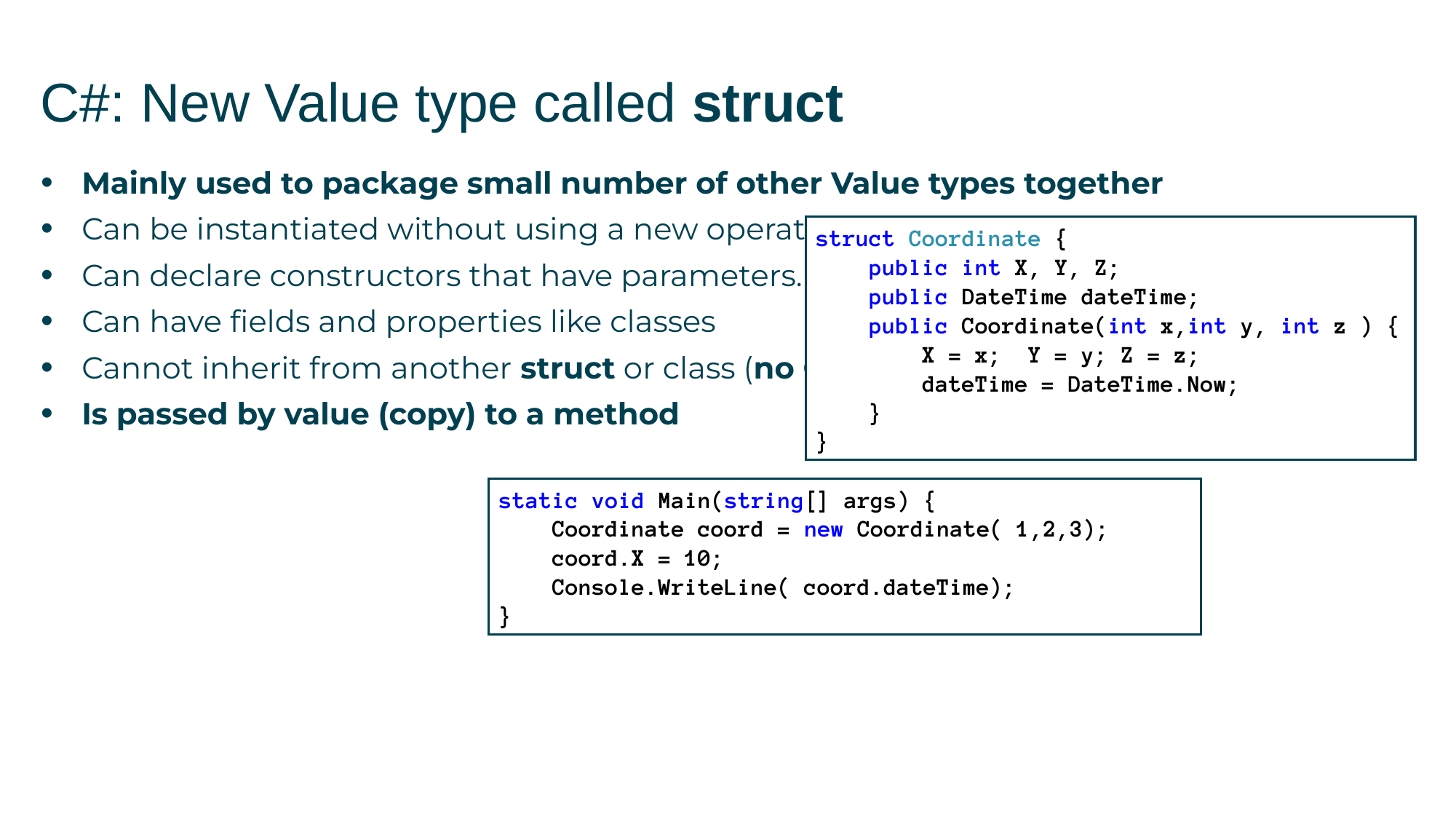

# C#: New Value type called struct
Mainly used to package small number of other Value types together
Can be instantiated without using a new operator.
Can declare constructors that have parameters.
Can have fields and properties like classes
Cannot inherit from another struct or class (no OO!)
Is passed by value (copy) to a method

struct Coordinate {
    public int X, Y, Z;
    public DateTime dateTime;
    public Coordinate(int x,int y, int z ) {
        X = x;  Y = y; Z = z;
        dateTime = DateTime.Now;
    }
}
static void Main(string[] args) {
    Coordinate coord = new Coordinate( 1,2,3);
    coord.X = 10;
    Console.WriteLine( coord.dateTime);
}